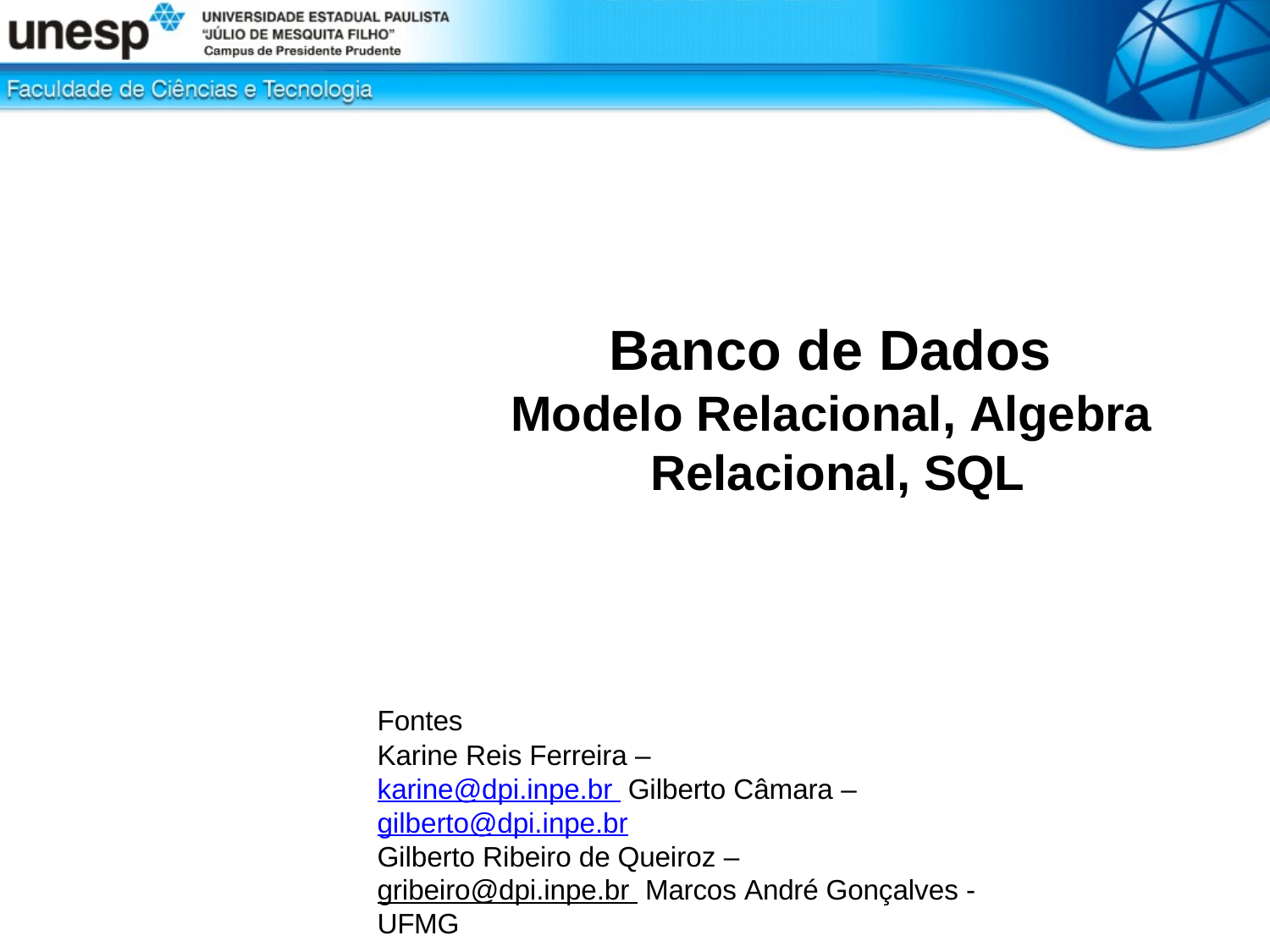

# Banco de Dados
Modelo Relacional, Algebra  Relacional, SQL
Fontes
Karine Reis Ferreira – karine@dpi.inpe.br  Gilberto Câmara – gilberto@dpi.inpe.br
Gilberto Ribeiro de Queiroz – gribeiro@dpi.inpe.br  Marcos André Gonçalves - UFMG